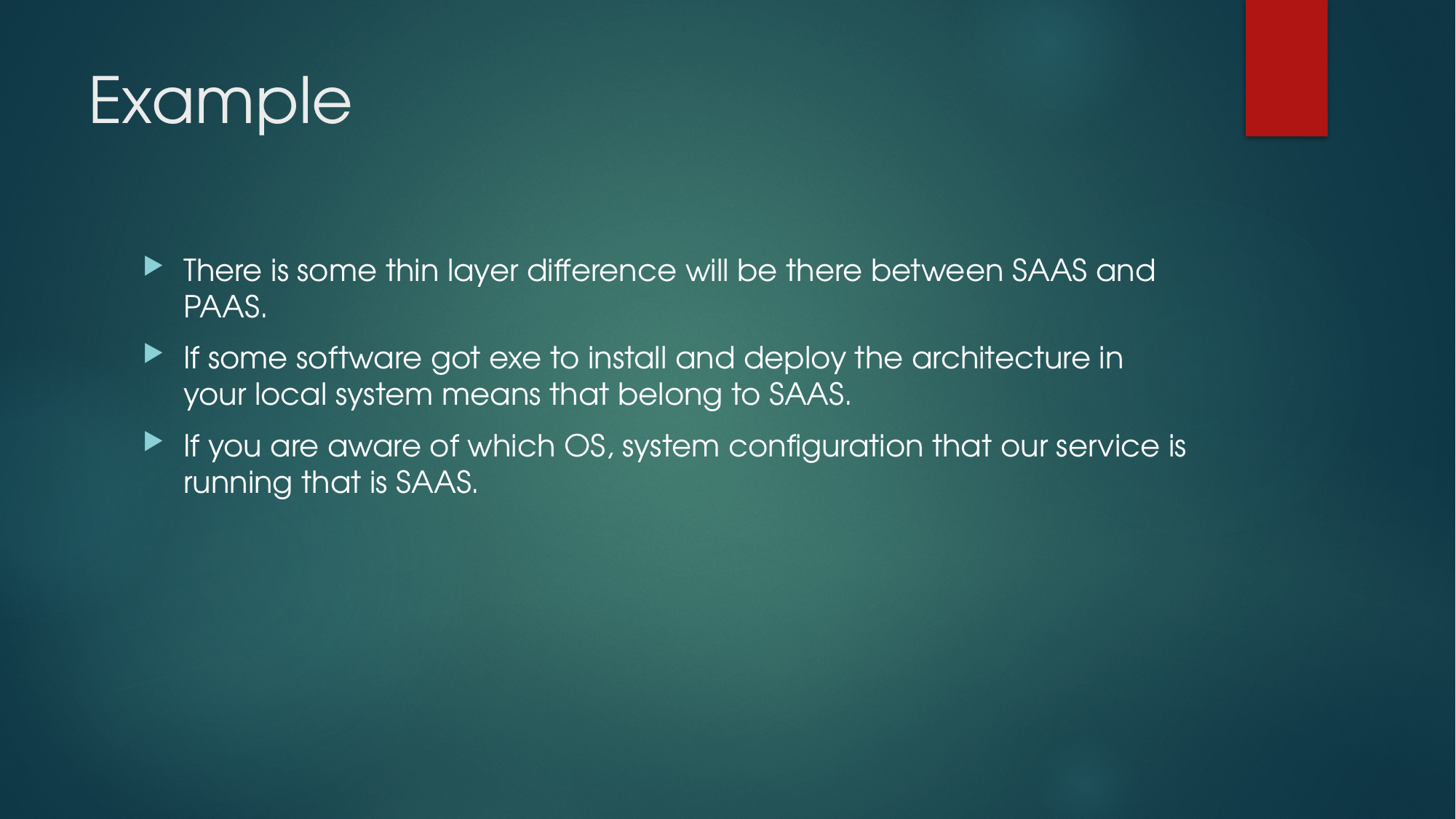

# Example
There is some thin layer difference will be there between SAAS and PAAS.
If some software got exe to install and deploy the architecture in your local system means that belong to SAAS.
If you are aware of which OS, system configuration that our service is running that is SAAS.